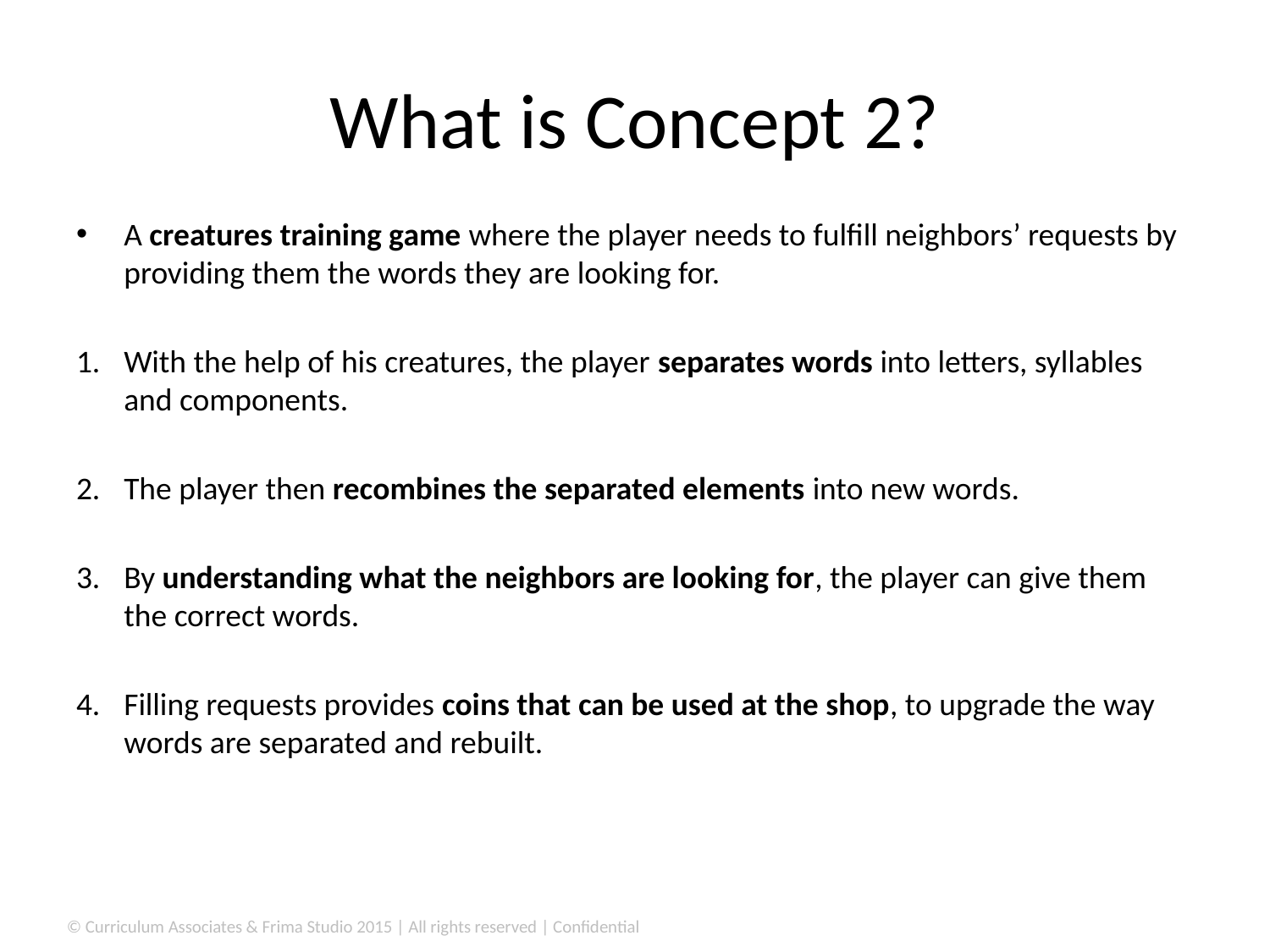

# What is Concept 2?
A creatures training game where the player needs to fulfill neighbors’ requests by providing them the words they are looking for.

With the help of his creatures, the player separates words into letters, syllables and components.

The player then recombines the separated elements into new words.

By understanding what the neighbors are looking for, the player can give them the correct words.

Filling requests provides coins that can be used at the shop, to upgrade the way words are separated and rebuilt.
© Curriculum Associates & Frima Studio 2015 | All rights reserved | Confidential